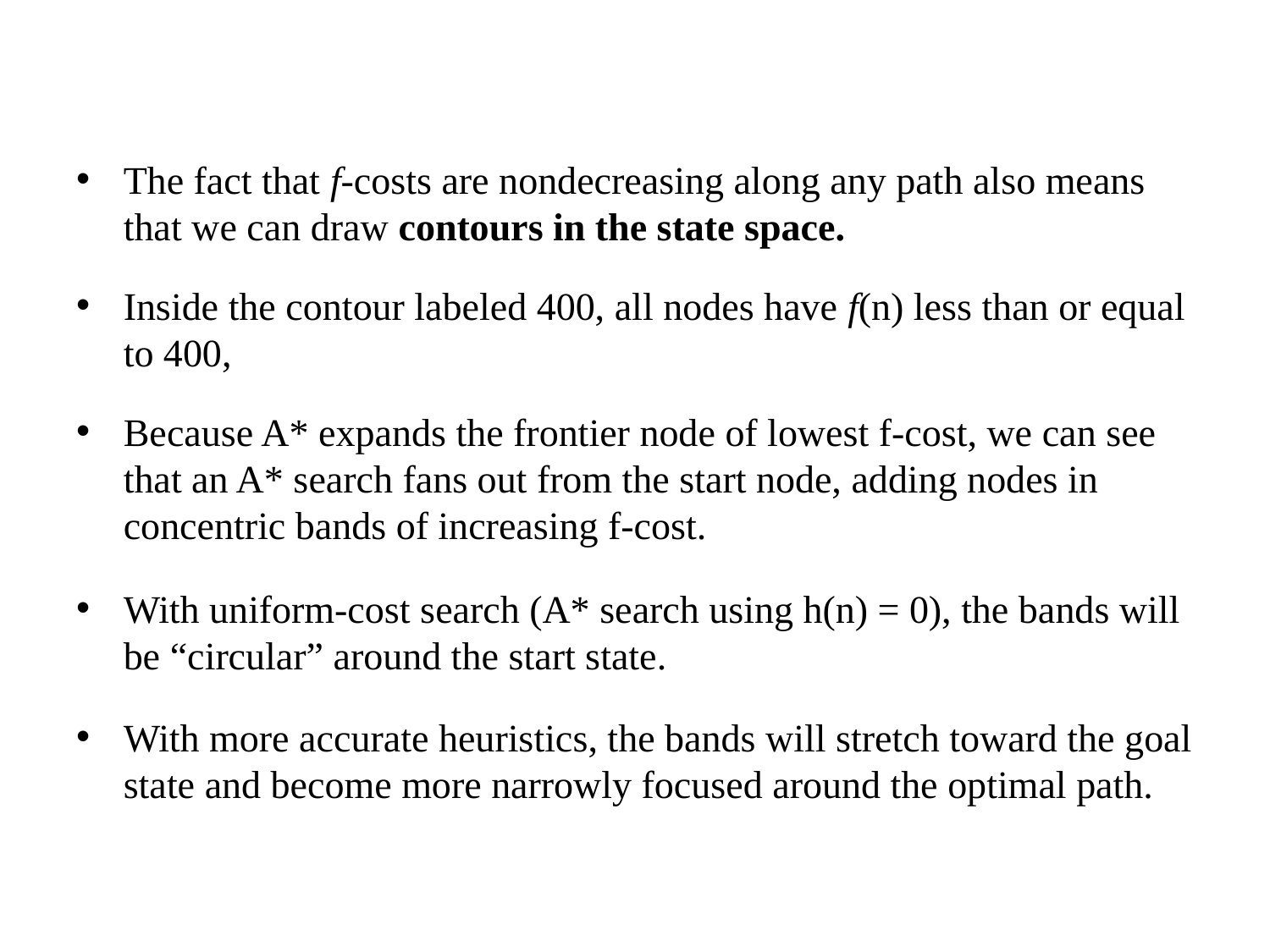

The fact that f-costs are nondecreasing along any path also means that we can draw contours in the state space.

Inside the contour labeled 400, all nodes have f(n) less than or equal to 400,

Because A* expands the frontier node of lowest f-cost, we can see that an A* search fans out from the start node, adding nodes in concentric bands of increasing f-cost.

With uniform-cost search (A* search using h(n) = 0), the bands will be “circular” around the start state.

With more accurate heuristics, the bands will stretch toward the goal state and become more narrowly focused around the optimal path.